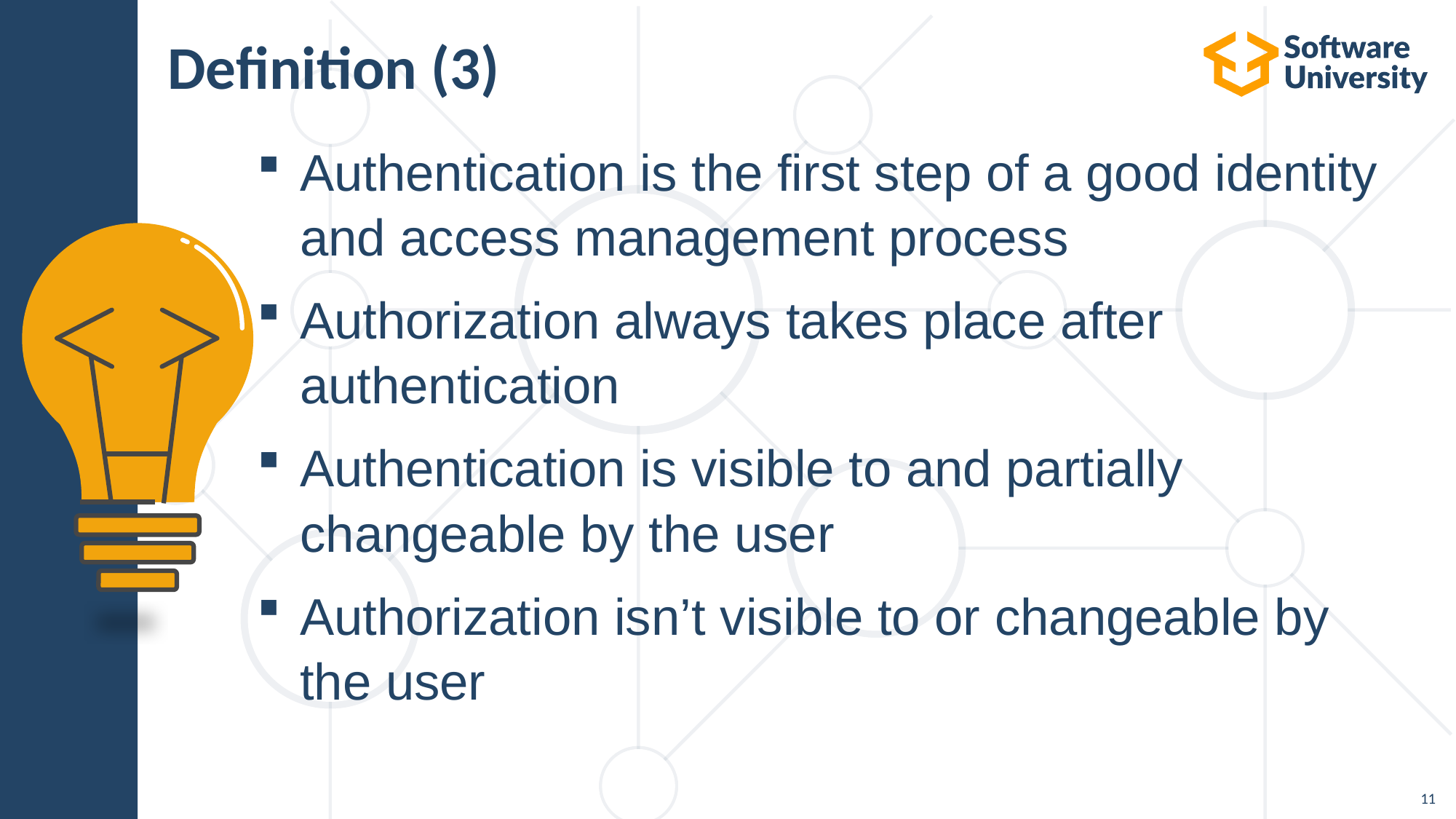

# Definition (3)
Authentication is the first step of a good identity and access management process
Authorization always takes place after authentication
Authentication is visible to and partially changeable by the user
Authorization isn’t visible to or changeable by the user
11